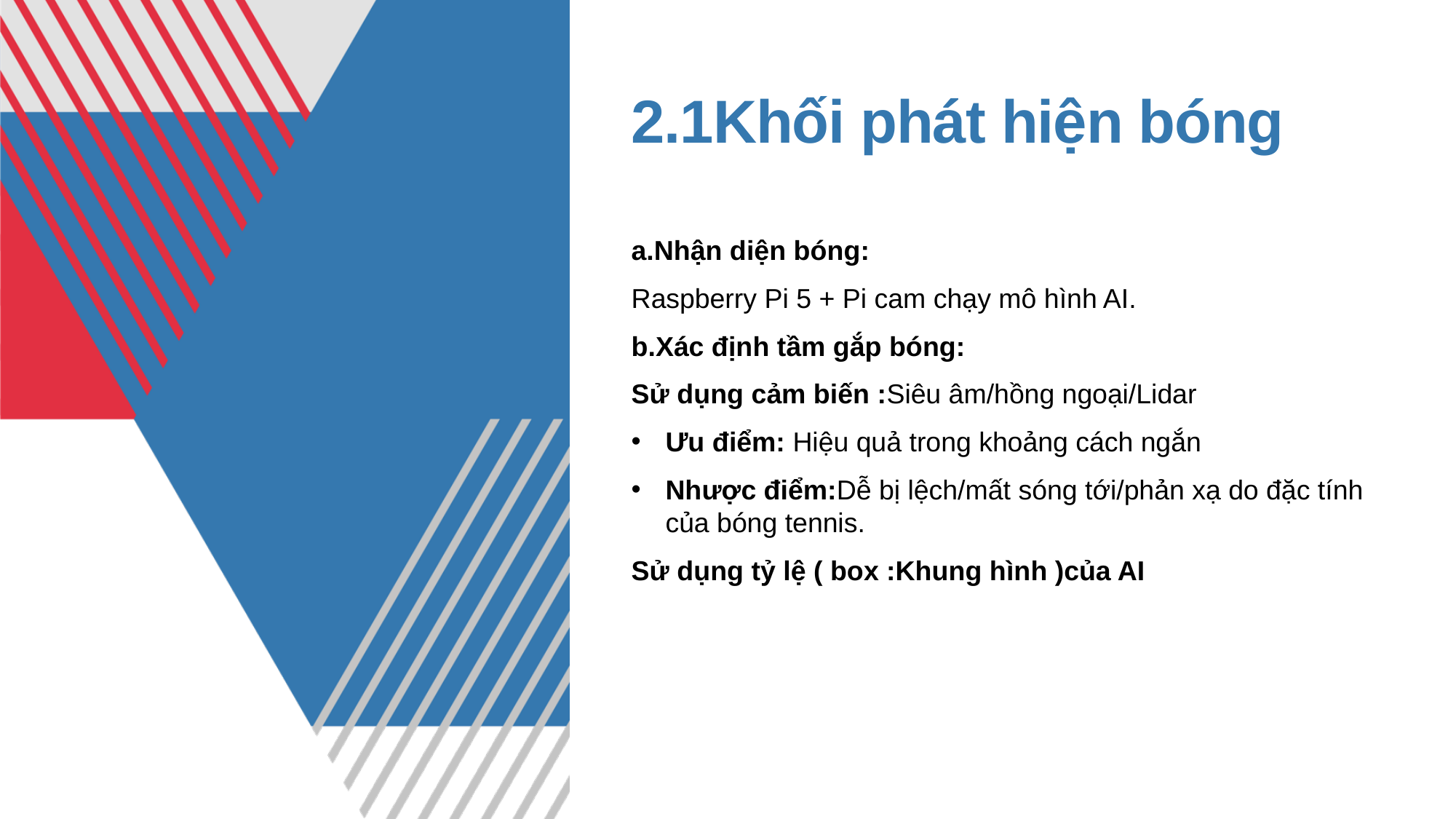

# 2.1Khối phát hiện bóng
a.Nhận diện bóng:
Raspberry Pi 5 + Pi cam chạy mô hình AI.
b.Xác định tầm gắp bóng:
Sử dụng cảm biến :Siêu âm/hồng ngoại/Lidar
Ưu điểm: Hiệu quả trong khoảng cách ngắn
Nhược điểm:Dễ bị lệch/mất sóng tới/phản xạ do đặc tính của bóng tennis.
Sử dụng tỷ lệ ( box :Khung hình )của AI